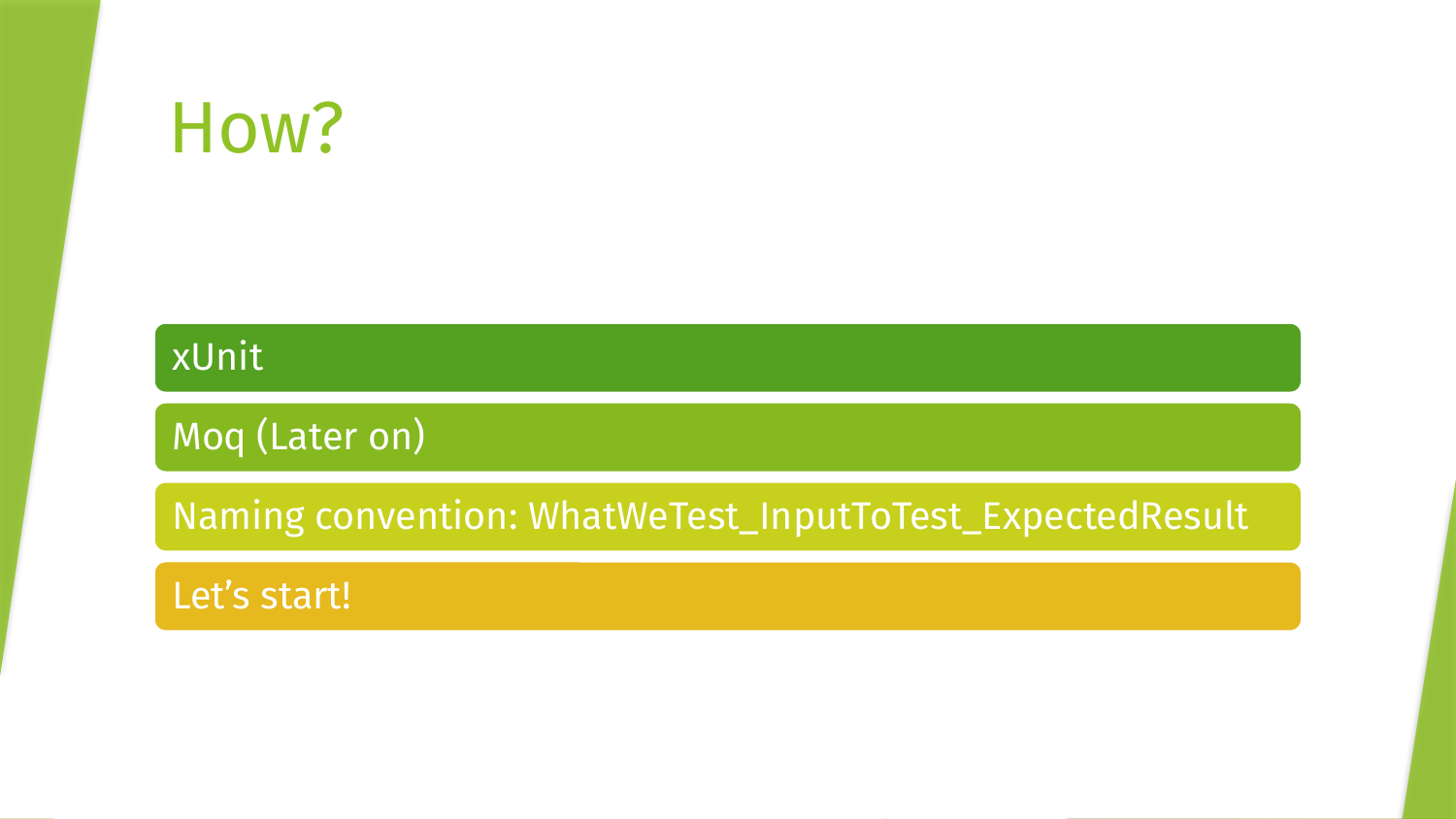

# How?
xUnit
Moq (Later on)
Naming convention: WhatWeTest_InputToTest_ExpectedResult
Let’s start!